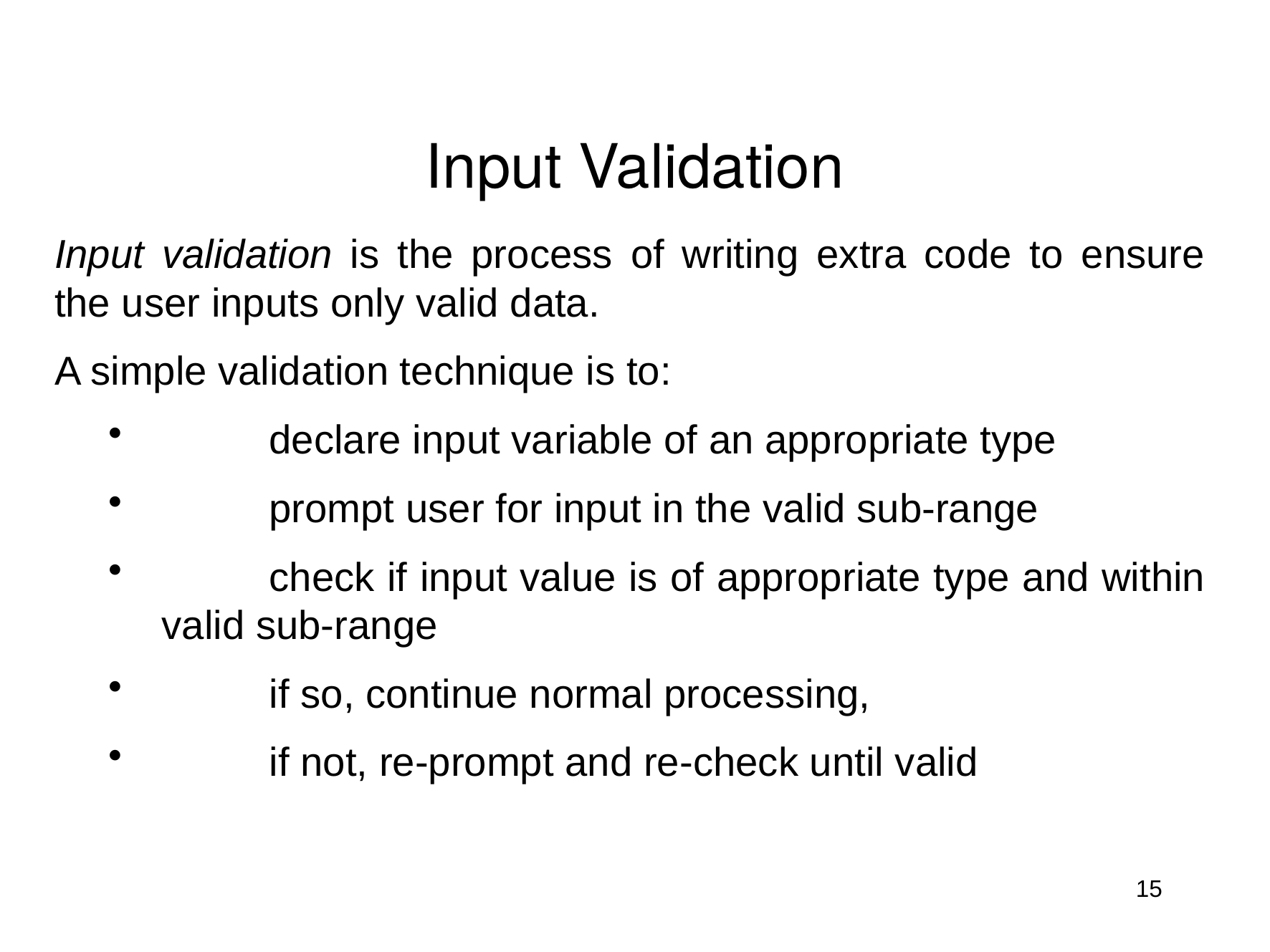

# Input Validation
Input validation is the process of writing extra code to ensure the user inputs only valid data.
A simple validation technique is to:
	declare input variable of an appropriate type
	prompt user for input in the valid sub-range
	check if input value is of appropriate type and within valid sub-range
	if so, continue normal processing,
	if not, re-prompt and re-check until valid
15